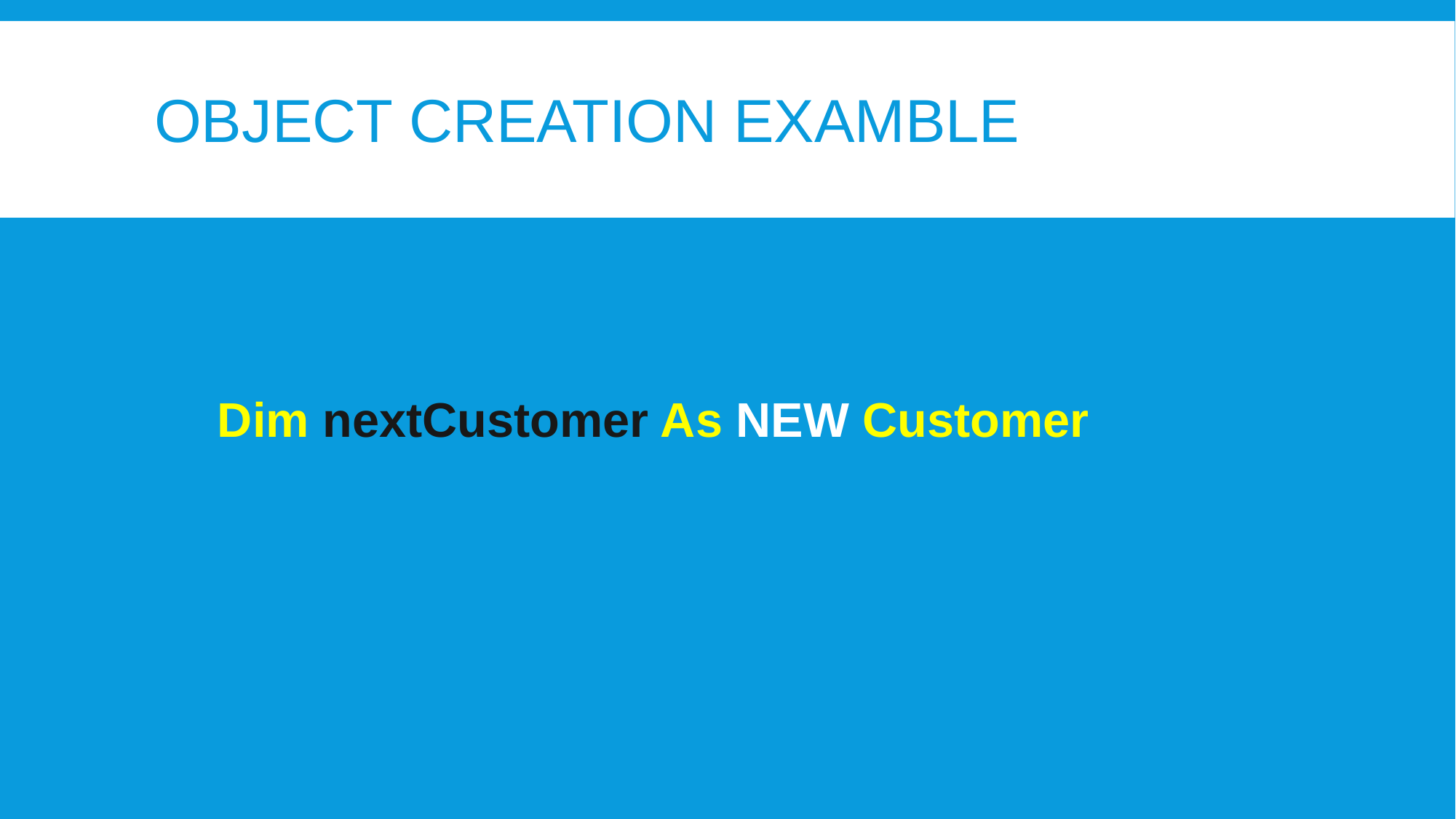

# OBJECT CREATION EXAMBLE
Dim nextCustomer As NEW Customer